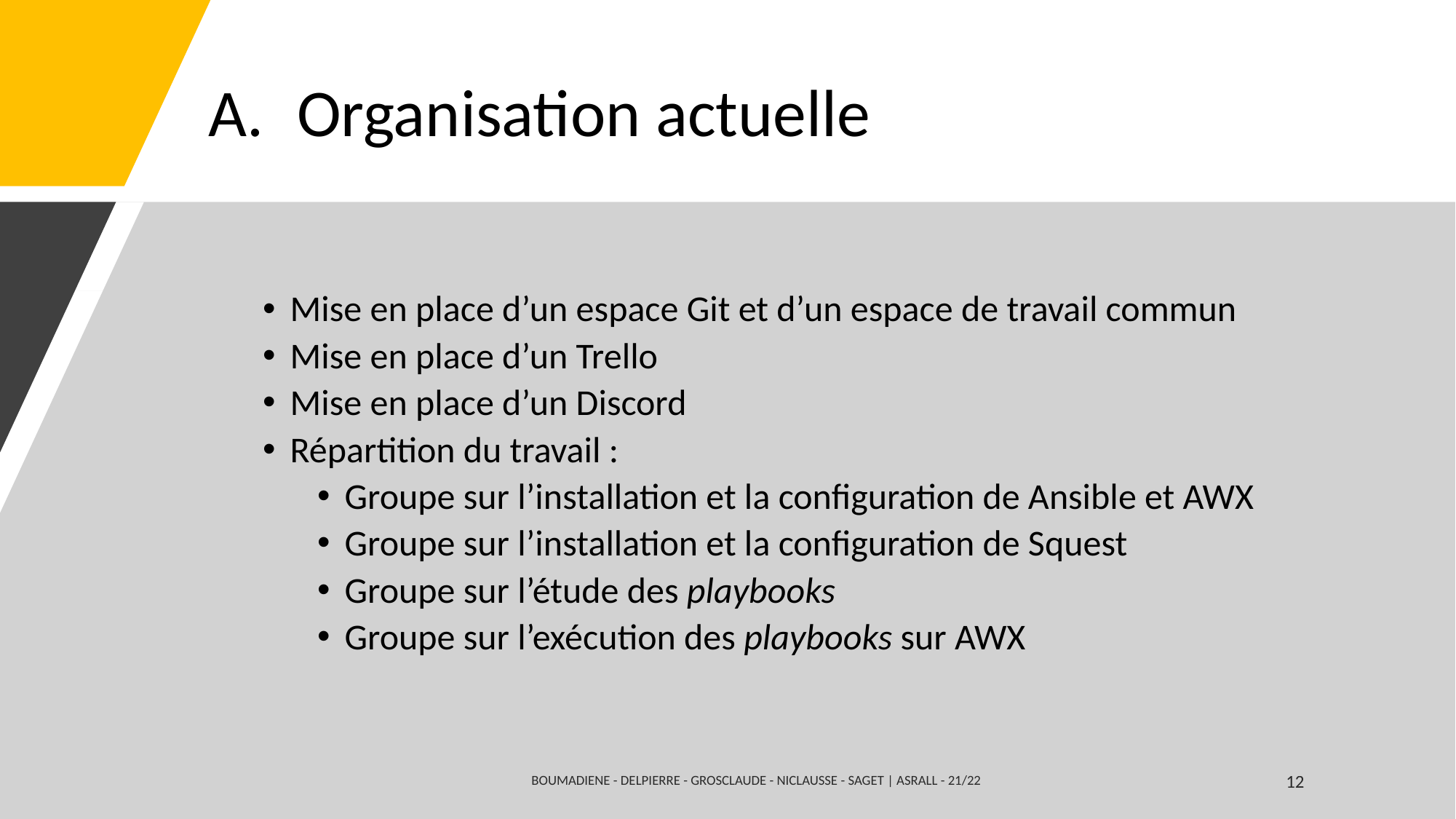

# Organisation actuelle

Mise en place d’un espace Git et d’un espace de travail commun
Mise en place d’un Trello
Mise en place d’un Discord
Répartition du travail :
Groupe sur l’installation et la configuration de Ansible et AWX
Groupe sur l’installation et la configuration de Squest
Groupe sur l’étude des playbooks
Groupe sur l’exécution des playbooks sur AWX

BOUMADIENE - DELPIERRE - GROSCLAUDE - NICLAUSSE - SAGET | ASRALL - 21/22
12